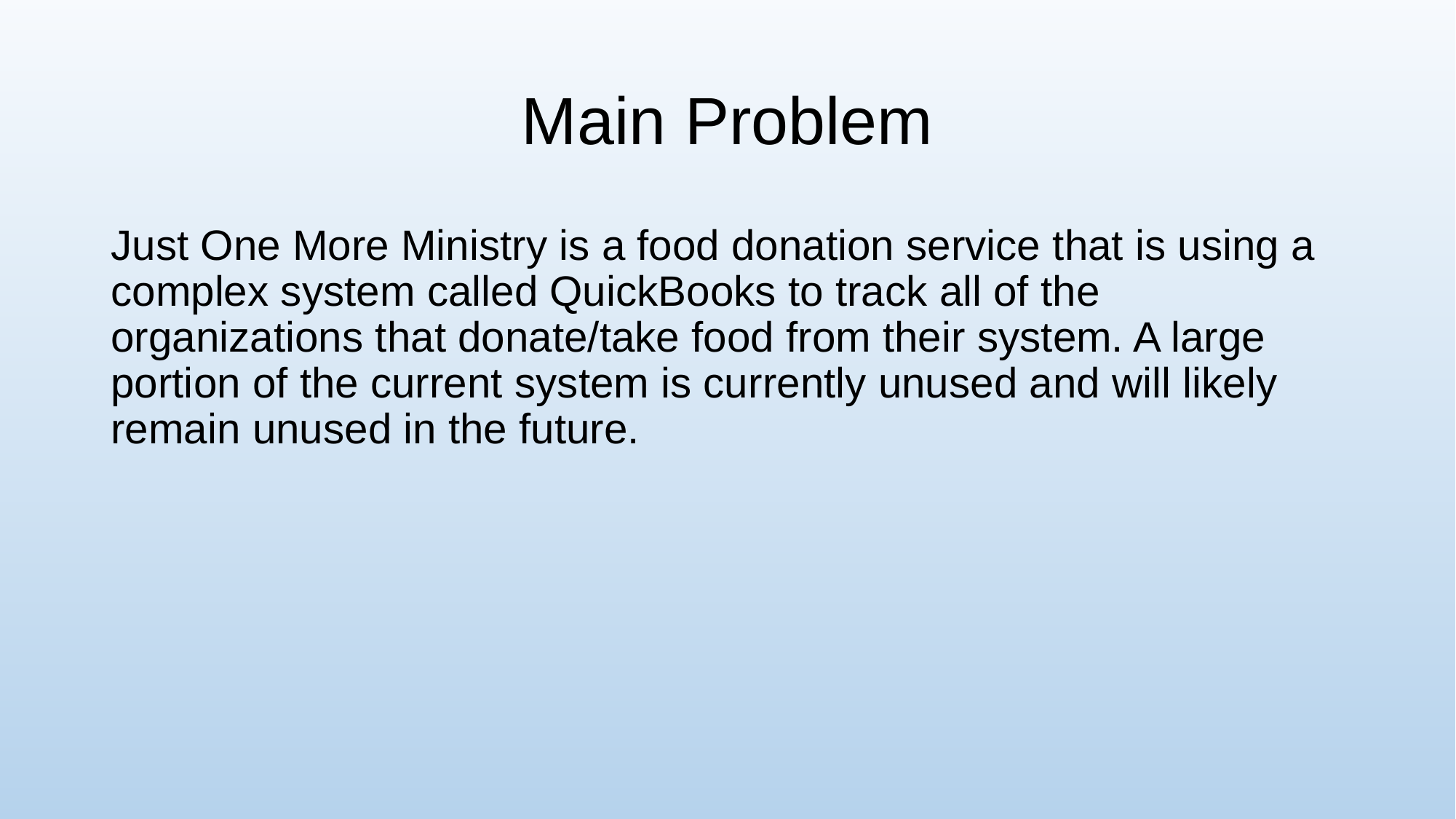

# Main Problem
Just One More Ministry is a food donation service that is using a complex system called QuickBooks to track all of the organizations that donate/take food from their system. A large portion of the current system is currently unused and will likely remain unused in the future.